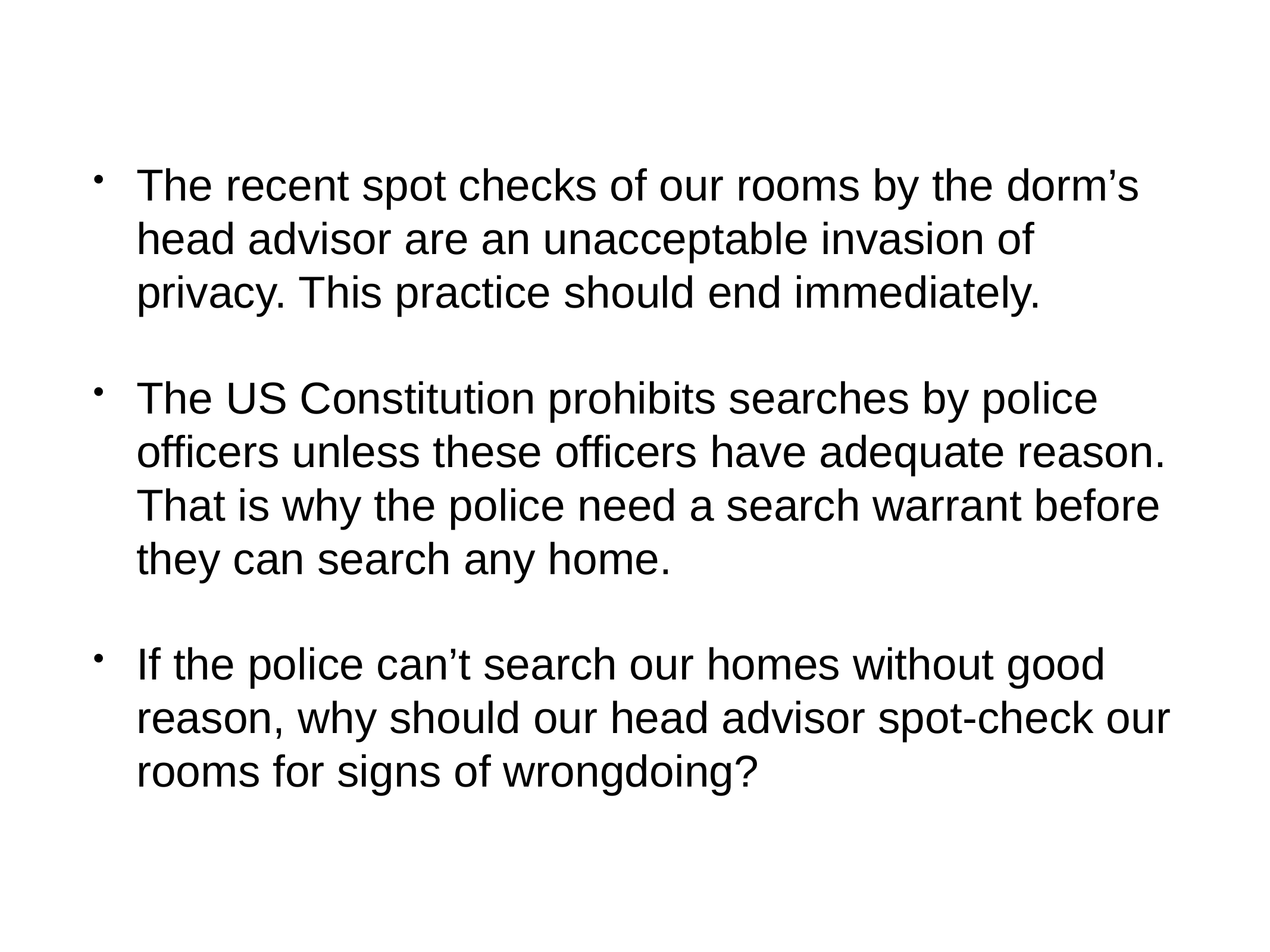

The recent spot checks of our rooms by the dorm’s head advisor are an unacceptable invasion of privacy. This practice should end immediately.
The US Constitution prohibits searches by police officers unless these officers have adequate reason. That is why the police need a search warrant before they can search any home.
If the police can’t search our homes without good reason, why should our head advisor spot-check our rooms for signs of wrongdoing?